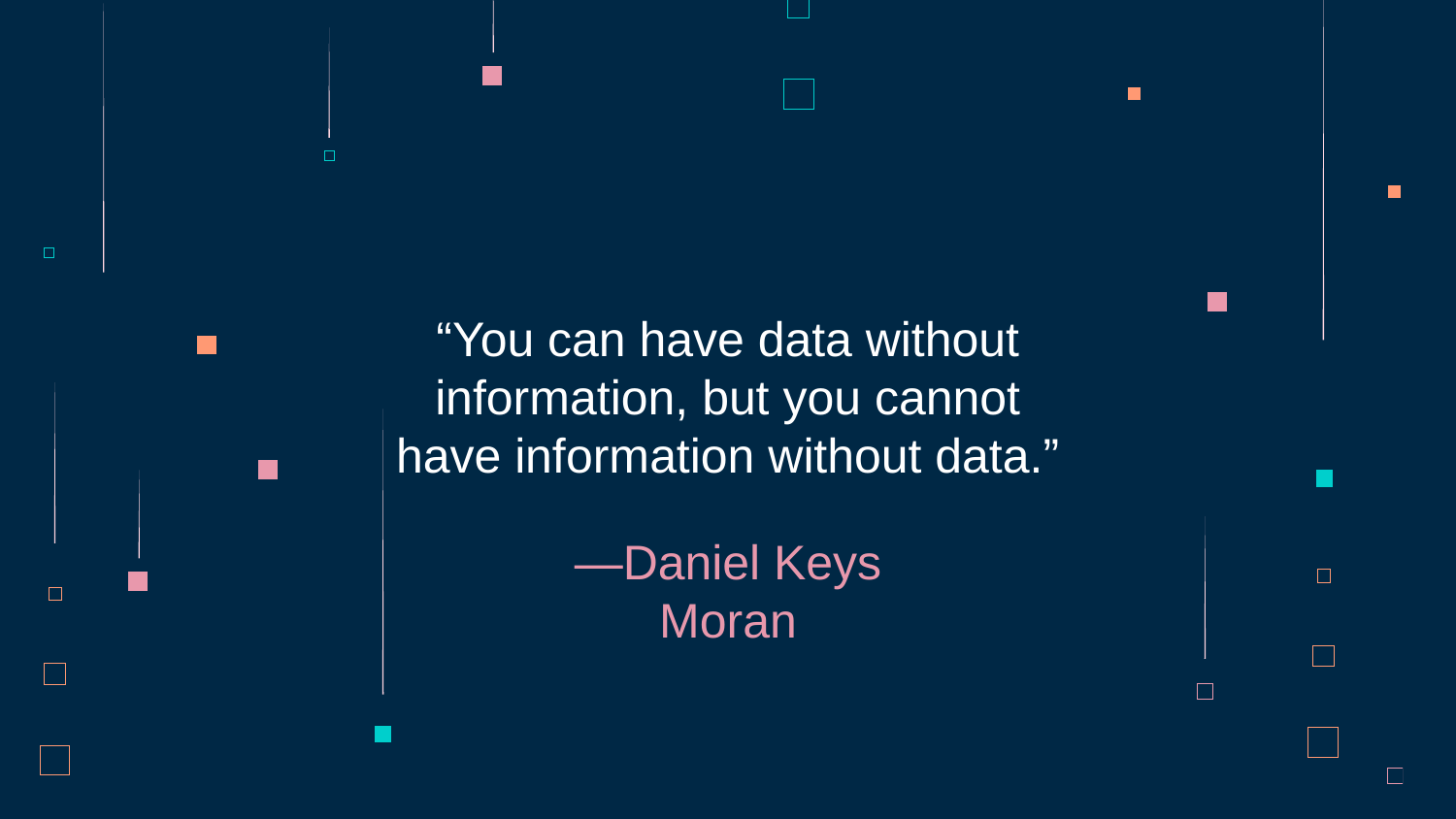

“You can have data without information, but you cannot have information without data.”
# —Daniel Keys Moran